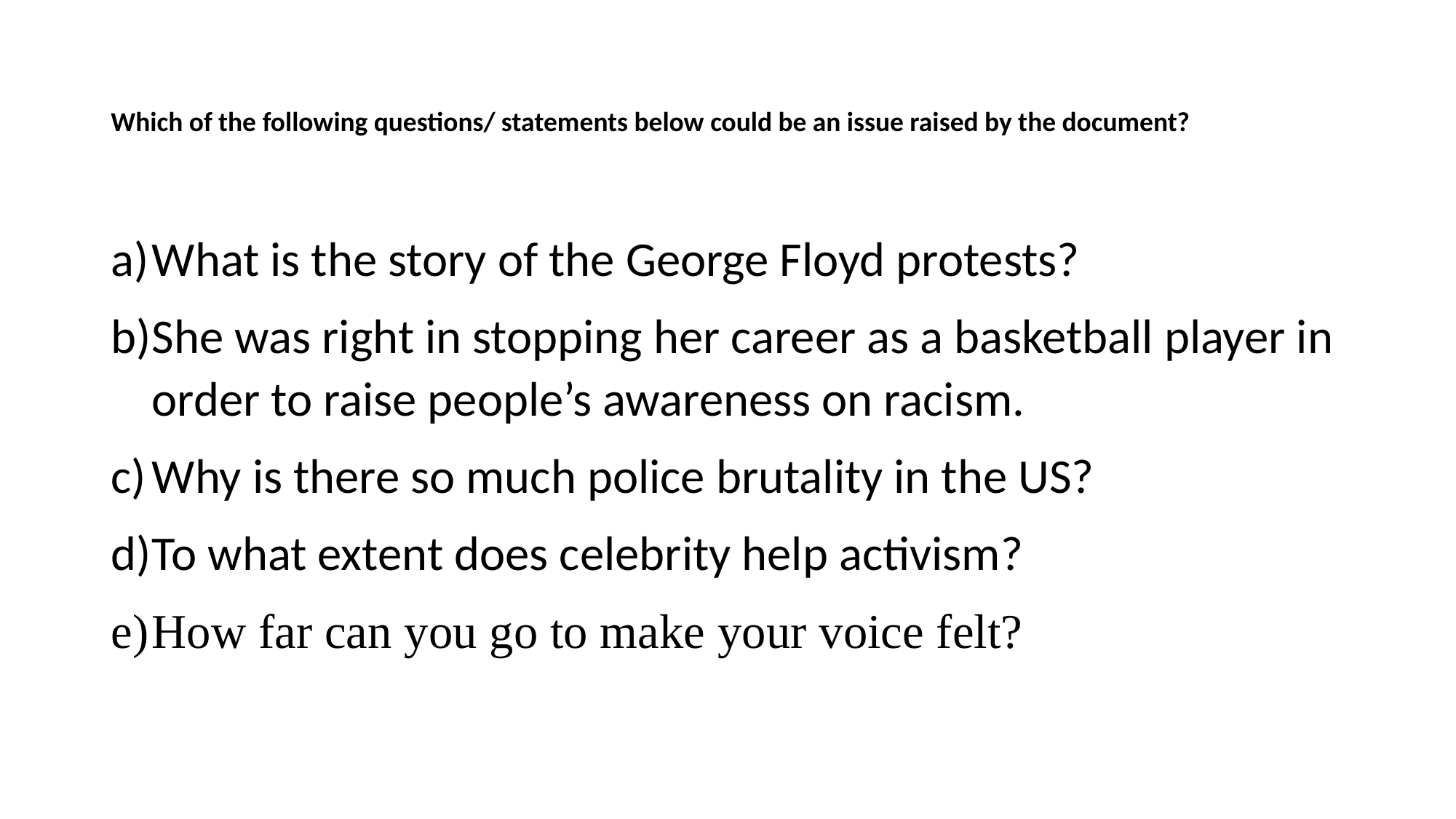

# Which of the following questions/ statements below could be an issue raised by the document?
What is the story of the George Floyd protests?
She was right in stopping her career as a basketball player in order to raise people’s awareness on racism.
Why is there so much police brutality in the US?
To what extent does celebrity help activism?
How far can you go to make your voice felt?